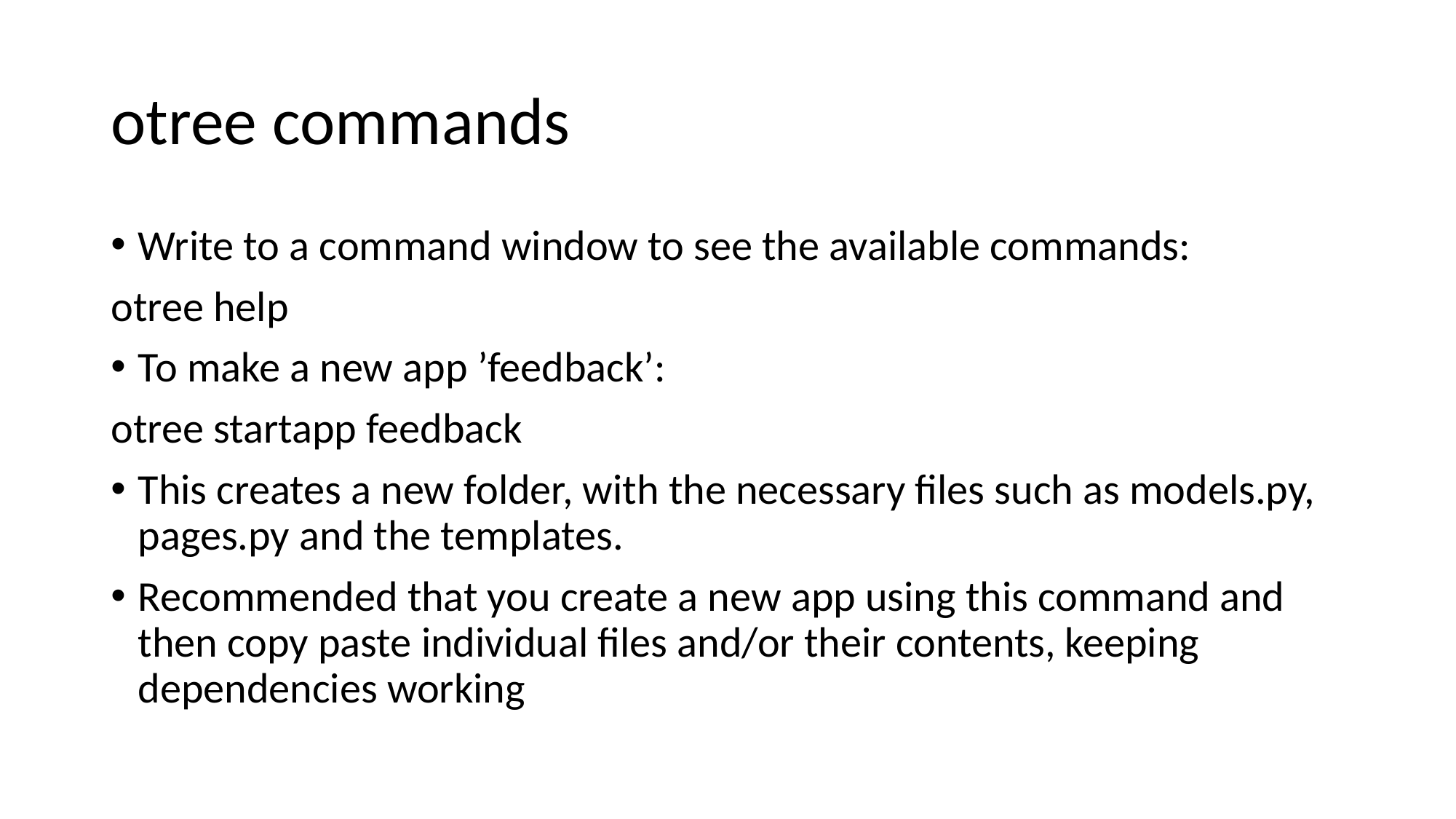

# otree commands
Write to a command window to see the available commands:
otree help
To make a new app ’feedback’:
otree startapp feedback
This creates a new folder, with the necessary files such as models.py, pages.py and the templates.
Recommended that you create a new app using this command and then copy paste individual files and/or their contents, keeping dependencies working